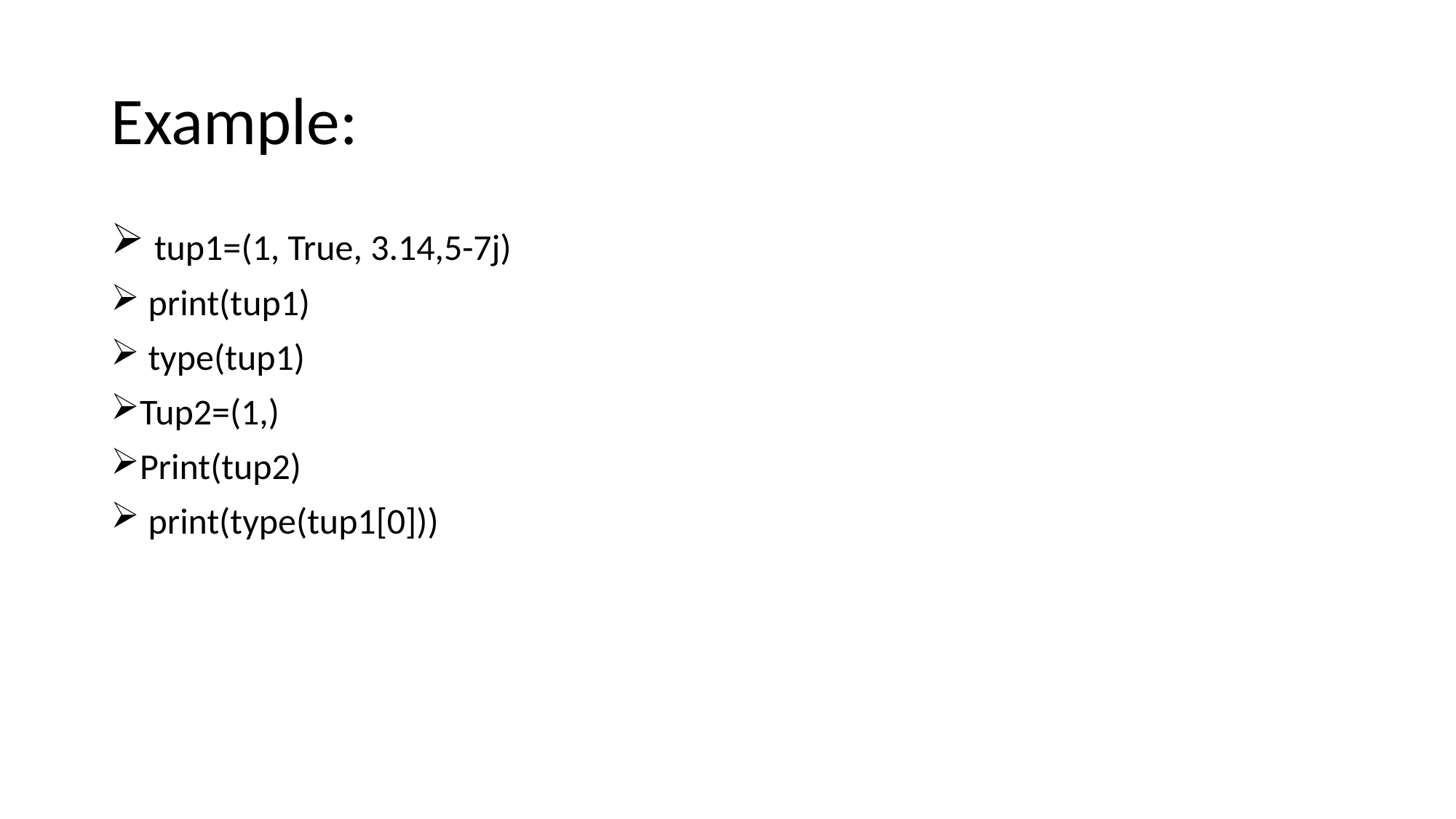

# Example:
 tup1=(1, True, 3.14,5-7j)
 print(tup1)
 type(tup1)
Tup2=(1,)
Print(tup2)
 print(type(tup1[0]))